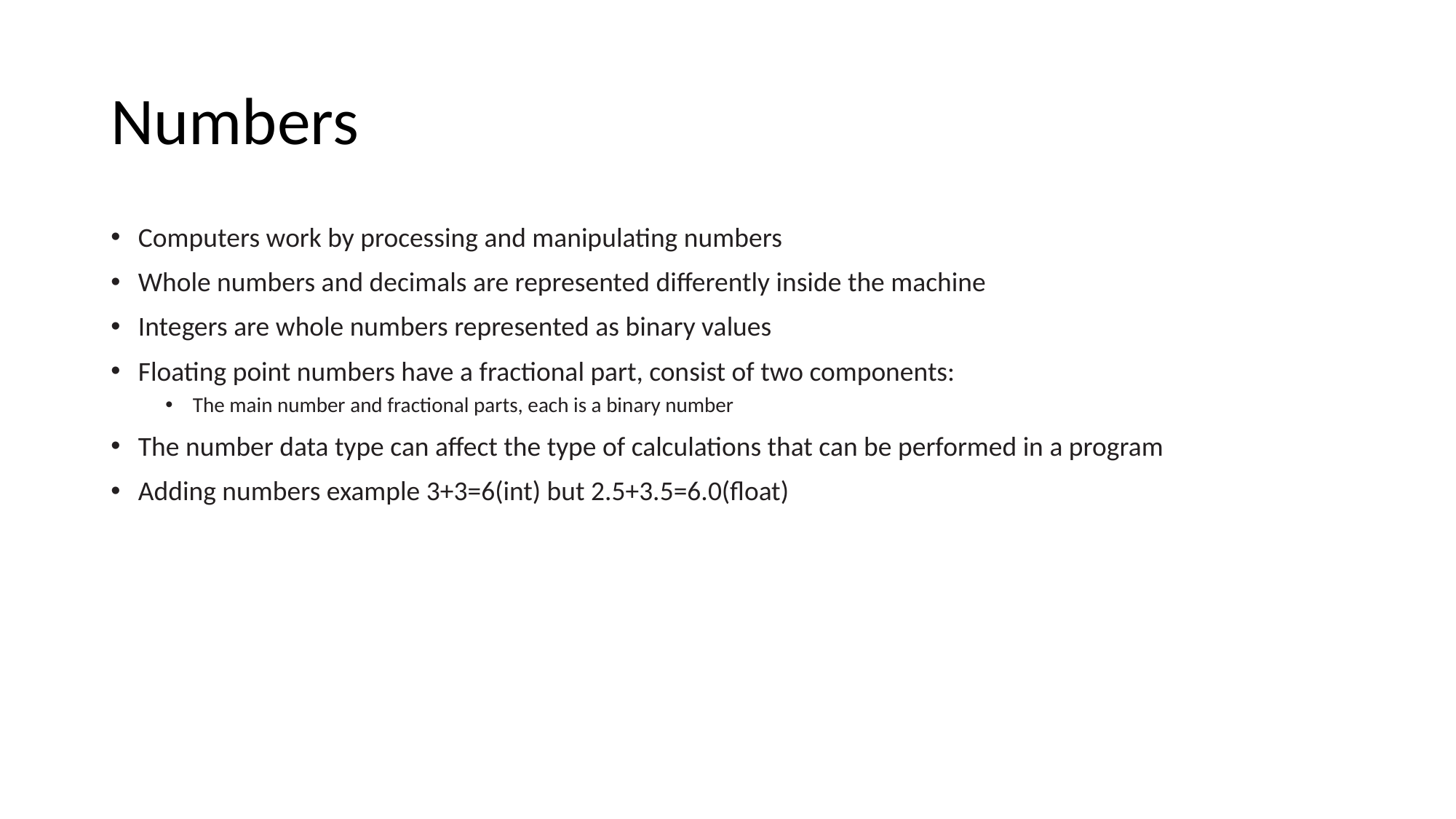

# Numbers
Computers work by processing and manipulating numbers
Whole numbers and decimals are represented differently inside the machine
Integers are whole numbers represented as binary values
Floating point numbers have a fractional part, consist of two components:
The main number and fractional parts, each is a binary number
The number data type can affect the type of calculations that can be performed in a program
Adding numbers example 3+3=6(int) but 2.5+3.5=6.0(float)